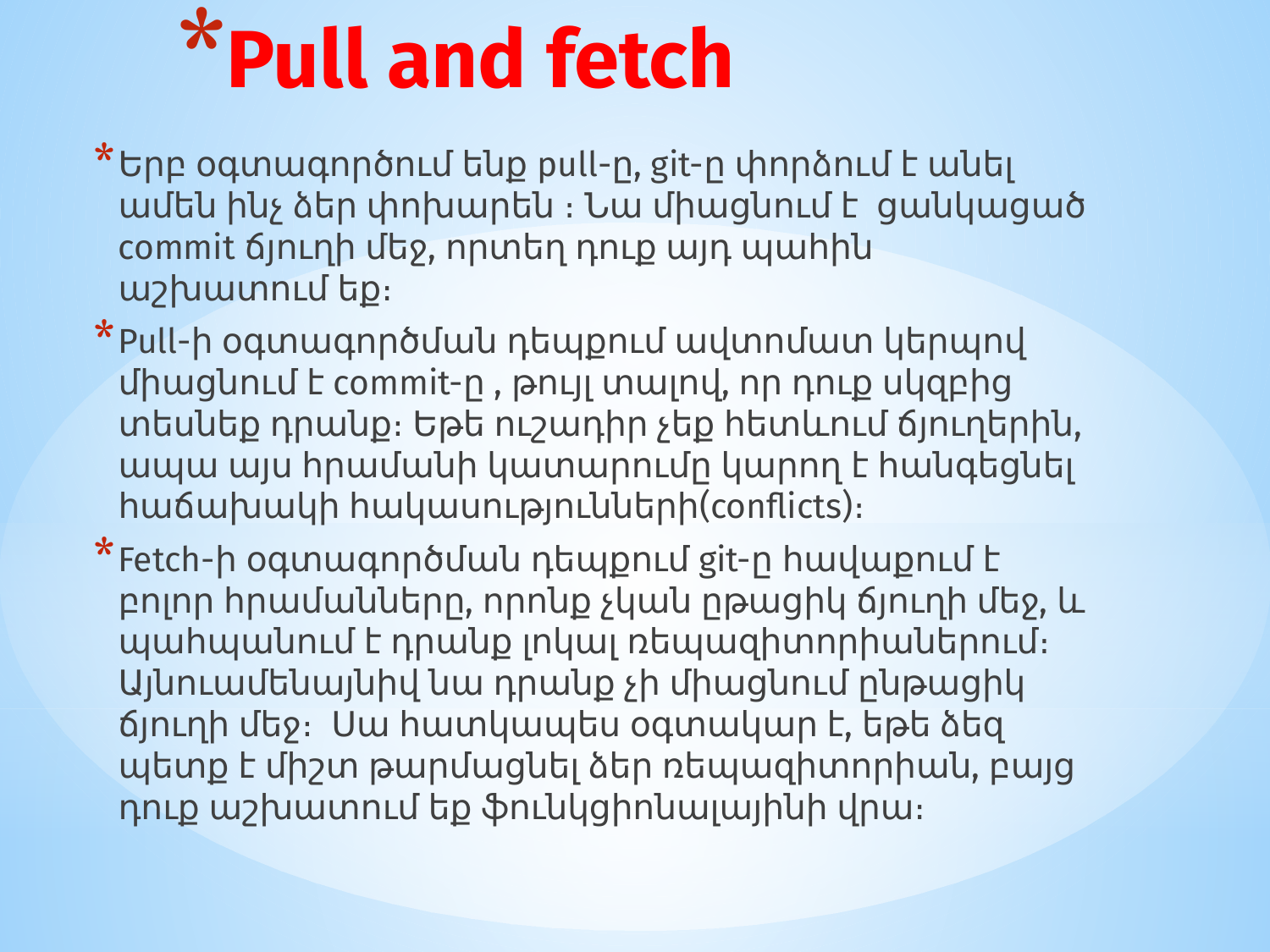

# Pull and fetch
Երբ օգտագործում ենք pull-ը, git-ը փորձում է անել ամեն ինչ ձեր փոխարեն ։ Նա միացնում է  ցանկացած commit ճյուղի մեջ, որտեղ դուք այդ պահին աշխատում եք։
Pull-ի օգտագործման դեպքում ավտոմատ կերպով միացնում է commit-ը , թույլ տալով, որ դուք սկզբից տեսնեք դրանք։ Եթե ուշադիր չեք հետևում ճյուղերին, ապա այս հրամանի կատարումը կարող է հանգեցնել հաճախակի հակասությունների(conflicts)։
Fetch-ի օգտագործման դեպքում git-ը հավաքում է բոլոր հրամանները, որոնք չկան ըթացիկ ճյուղի մեջ, և պահպանում է դրանք լոկալ ռեպազիտորիաներում։ Այնուամենայնիվ նա դրանք չի միացնում ընթացիկ ճյուղի մեջ։  Սա հատկապես օգտակար է, եթե ձեզ պետք է միշտ թարմացնել ձեր ռեպազիտորիան, բայց դուք աշխատում եք ֆունկցիոնալայինի վրա։